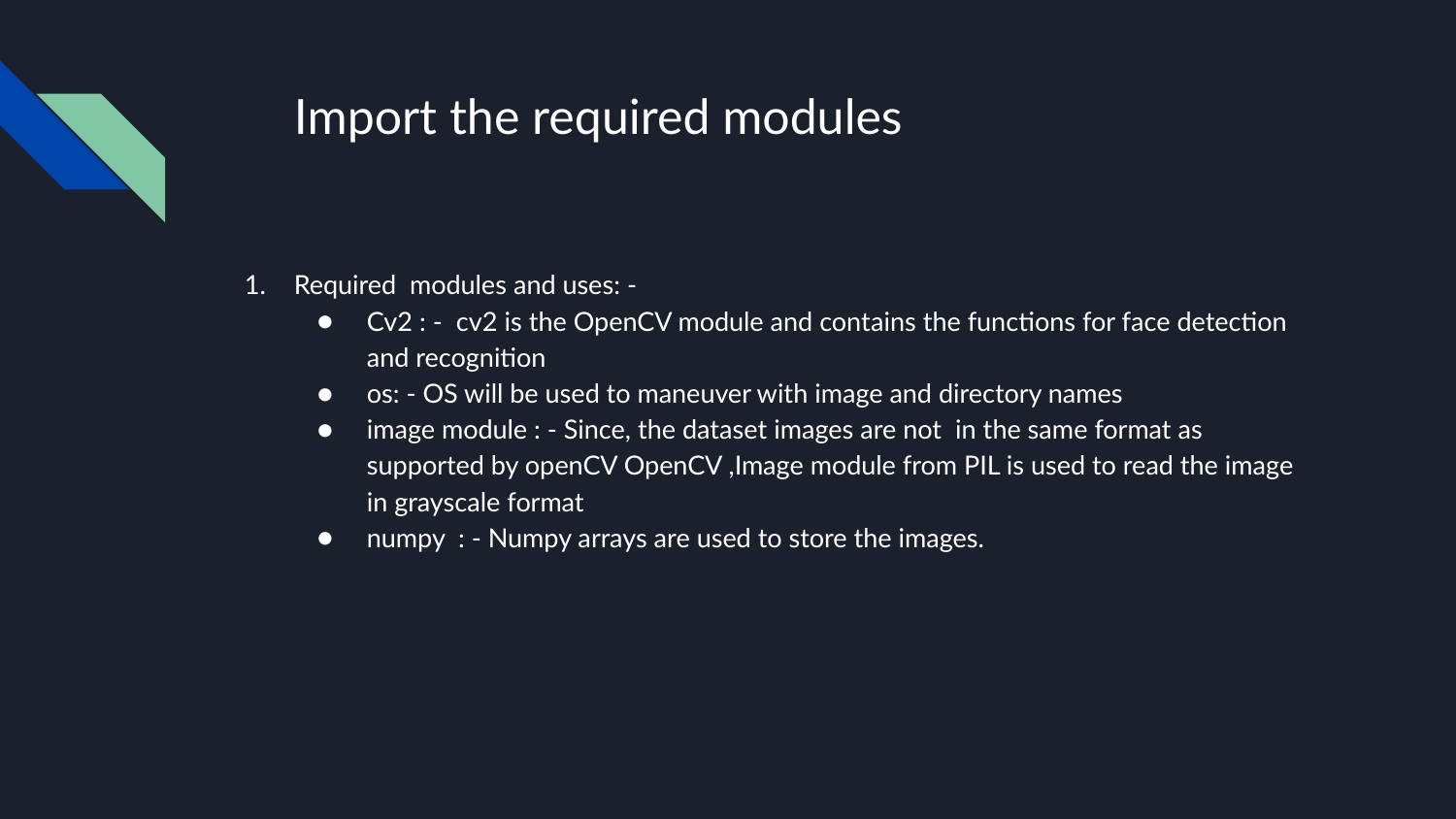

# Import the required modules
Required  modules and uses: -
Cv2 : -  cv2 is the OpenCV module and contains the functions for face detection and recognition
os: - OS will be used to maneuver with image and directory names
image module : - Since, the dataset images are not  in the same format as supported by openCV OpenCV ,Image module from PIL is used to read the image in grayscale format
numpy  : - Numpy arrays are used to store the images.